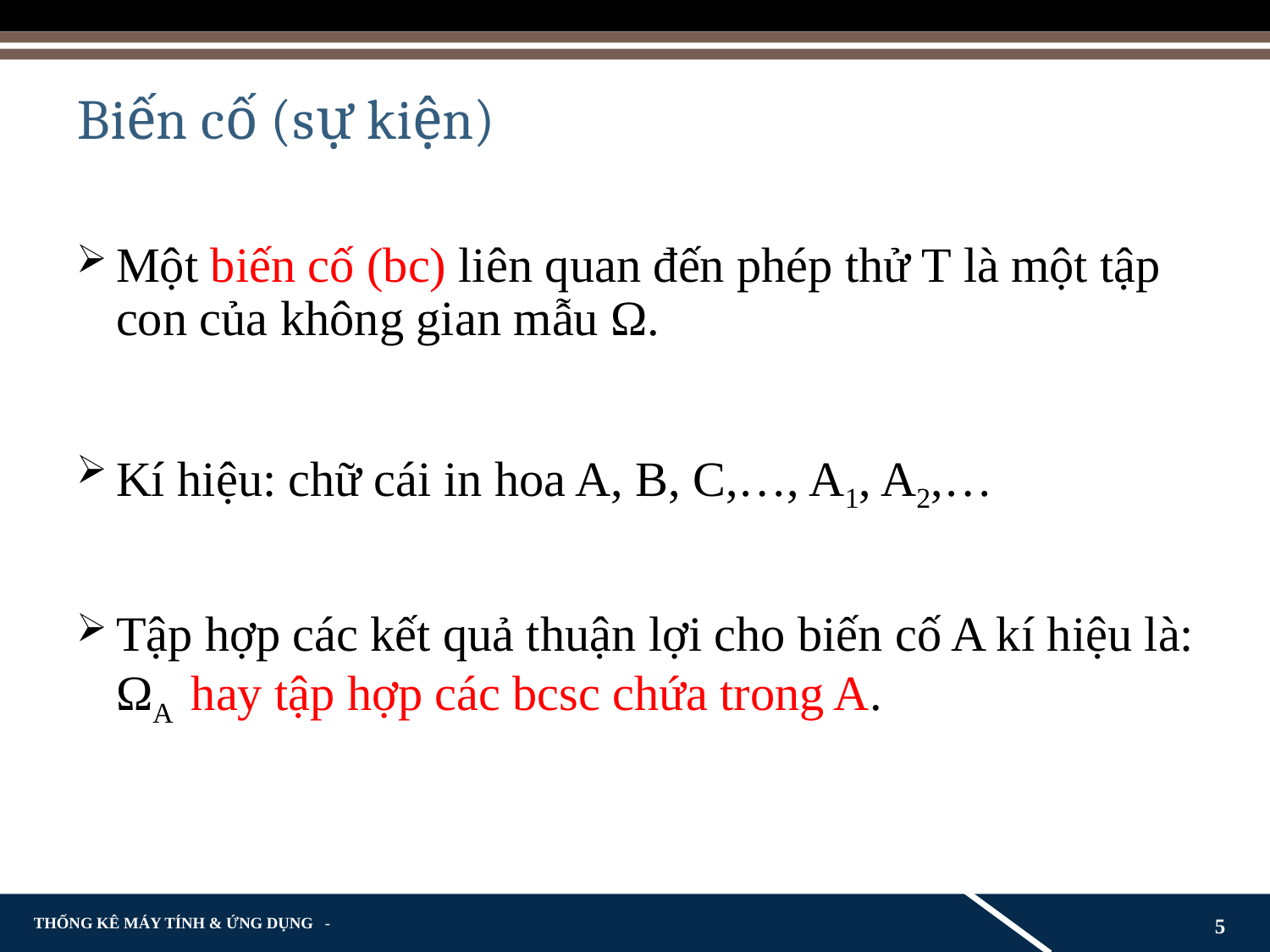

# Biến cố (sự kiện)
Một biến cố (bc) liên quan đến phép thử T là một tập con của không gian mẫu Ω.

Kí hiệu: chữ cái in hoa A, B, C,…, A1, A2,…

Tập hợp các kết quả thuận lợi cho biến cố A kí hiệu là: ΩA  hay tập hợp các bcsc chứa trong A.
5